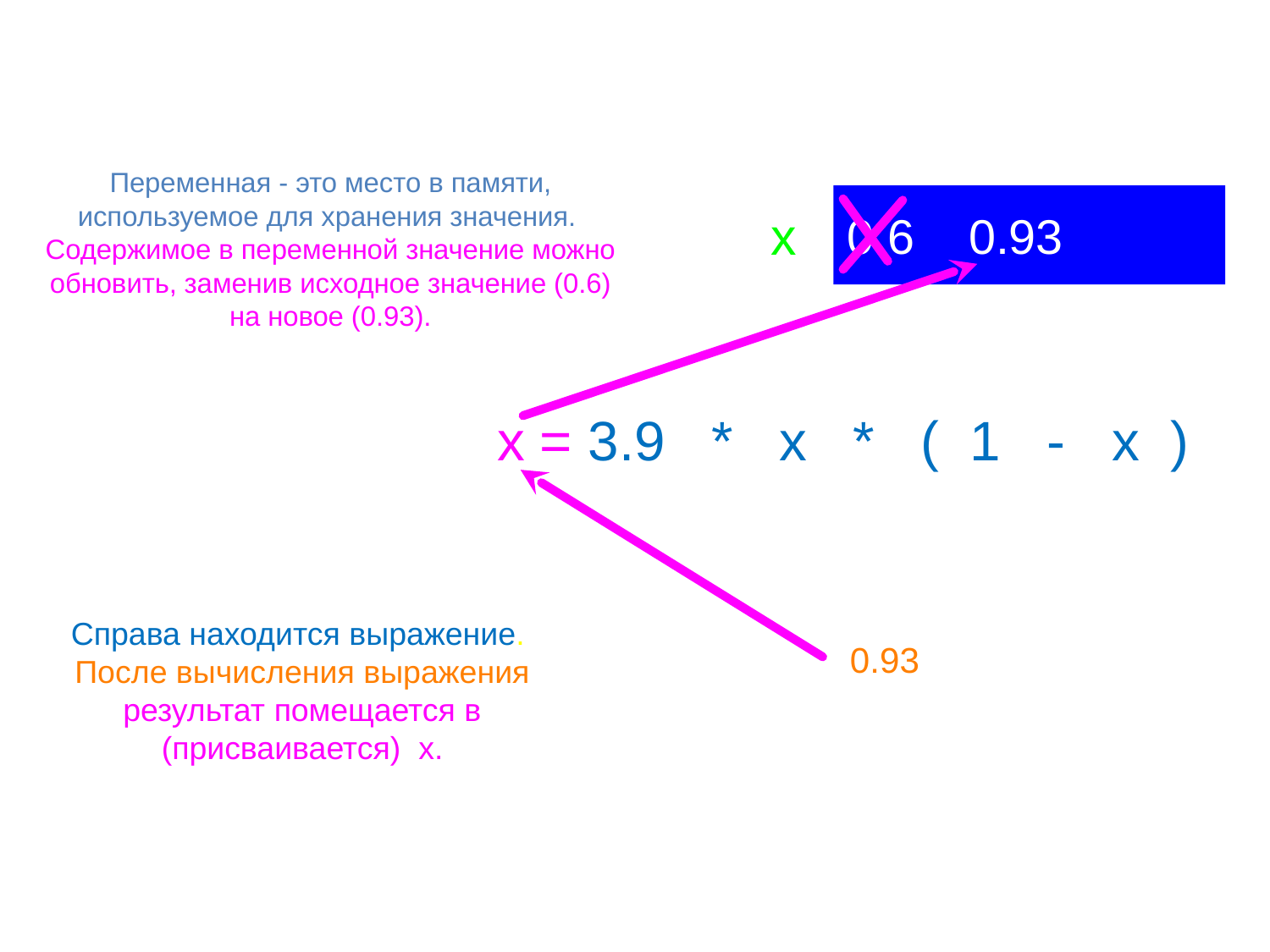

Переменная - это место в памяти, используемое для хранения значения.  Содержимое в переменной значение можно обновить, заменив исходное значение (0.6) на новое (0.93).
 0.6    0.93
x
x = 3.9   *   x   *   (  1   -   x  )
Справа находится выражение.  После вычисления выражения результат помещается в (присваивается)  x.
0.93